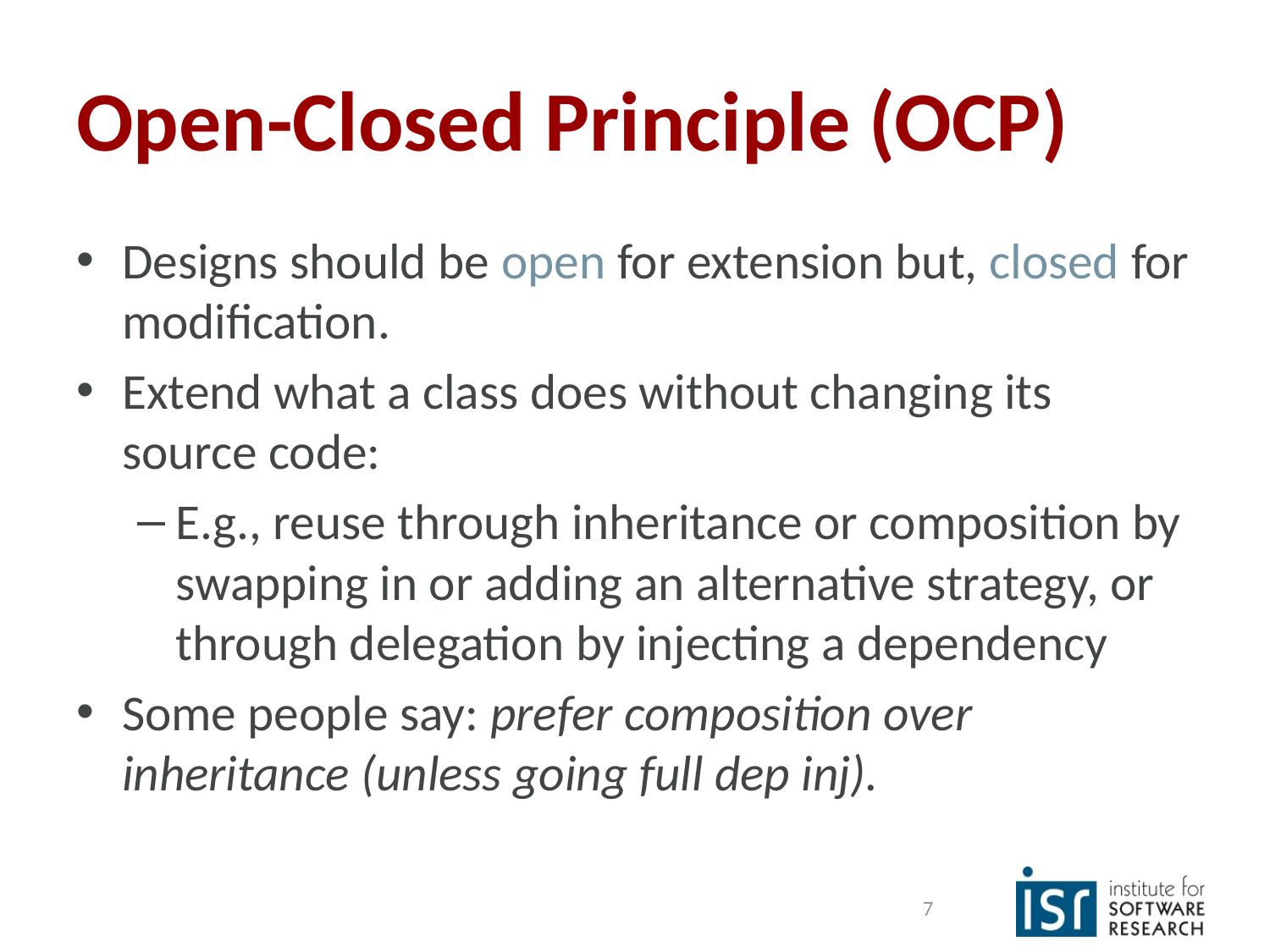

# Open-Closed Principle (OCP)
Designs should be open for extension but, closed for modification.
Extend what a class does without changing its source code:
E.g., reuse through inheritance or composition by swapping in or adding an alternative strategy, or through delegation by injecting a dependency
Some people say: prefer composition over inheritance (unless going full dep inj).
7